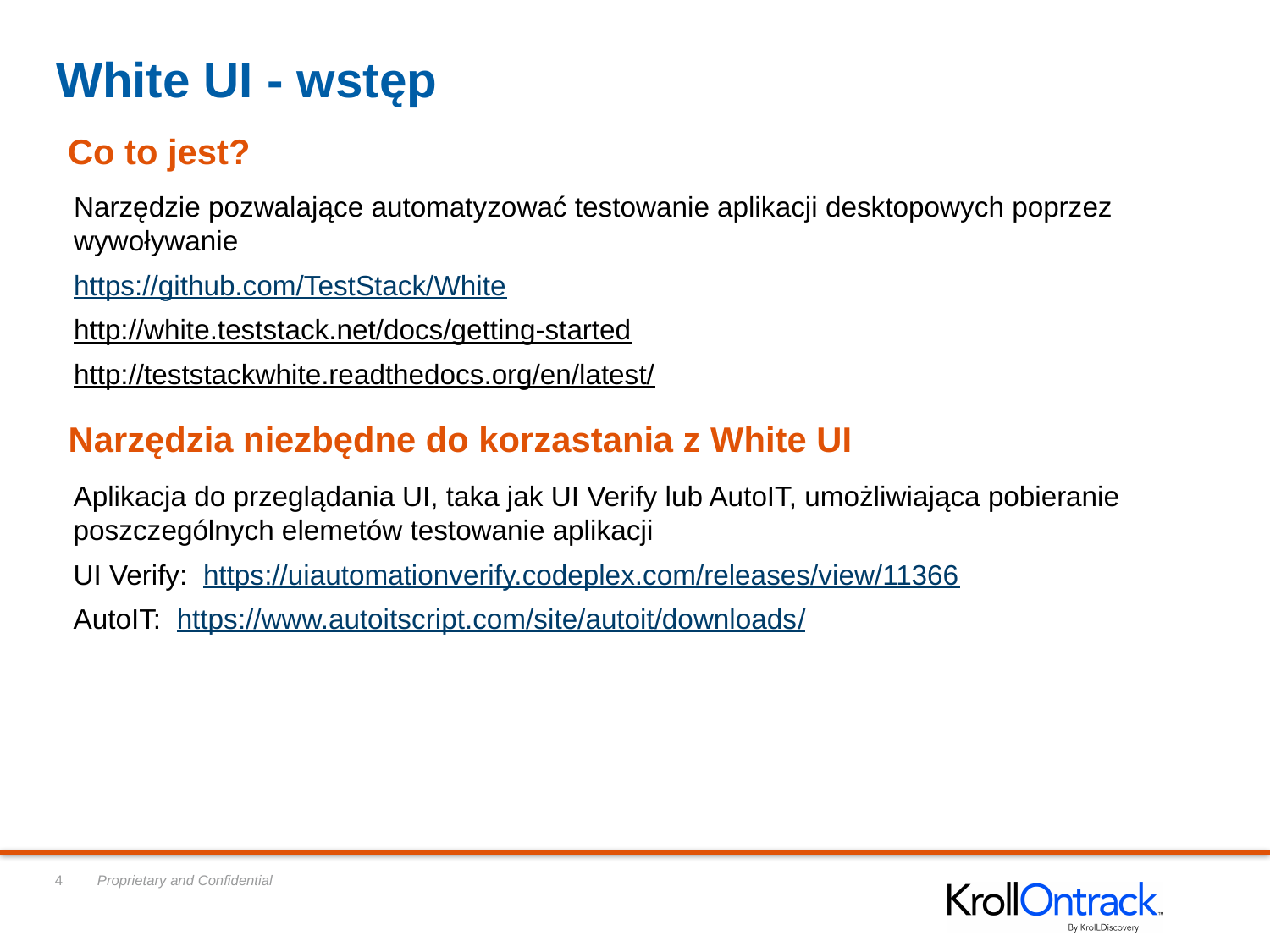

# White UI - wstęp
Co to jest?
Narzędzie pozwalające automatyzować testowanie aplikacji desktopowych poprzez wywoływanie
https://github.com/TestStack/White
http://white.teststack.net/docs/getting-started
http://teststackwhite.readthedocs.org/en/latest/

Narzędzia niezbędne do korzastania z White UI
Aplikacja do przeglądania UI, taka jak UI Verify lub AutoIT, umożliwiająca pobieranie poszczególnych elemetów testowanie aplikacji
UI Verify:  https://uiautomationverify.codeplex.com/releases/view/11366
AutoIT:  https://www.autoitscript.com/site/autoit/downloads/